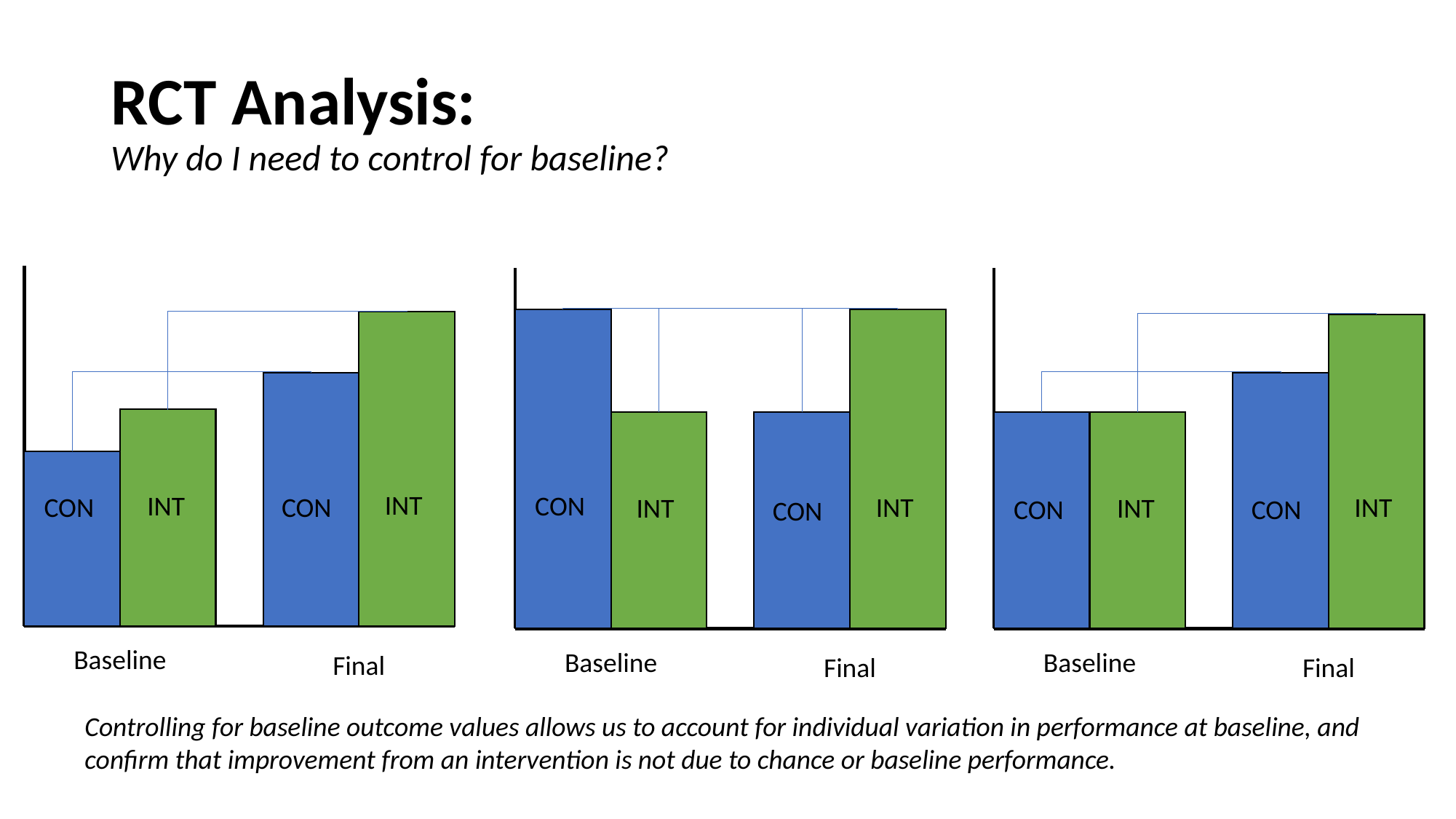

# RCT Analysis: Why do I need to control for baseline?

INT
INT
CON
CON
Baseline
Final

INT
INT
CON
Baseline
Final
CON

INT
INT
CON
CON
Baseline
Final
Controlling for baseline outcome values allows us to account for individual variation in performance at baseline, and confirm that improvement from an intervention is not due to chance or baseline performance.